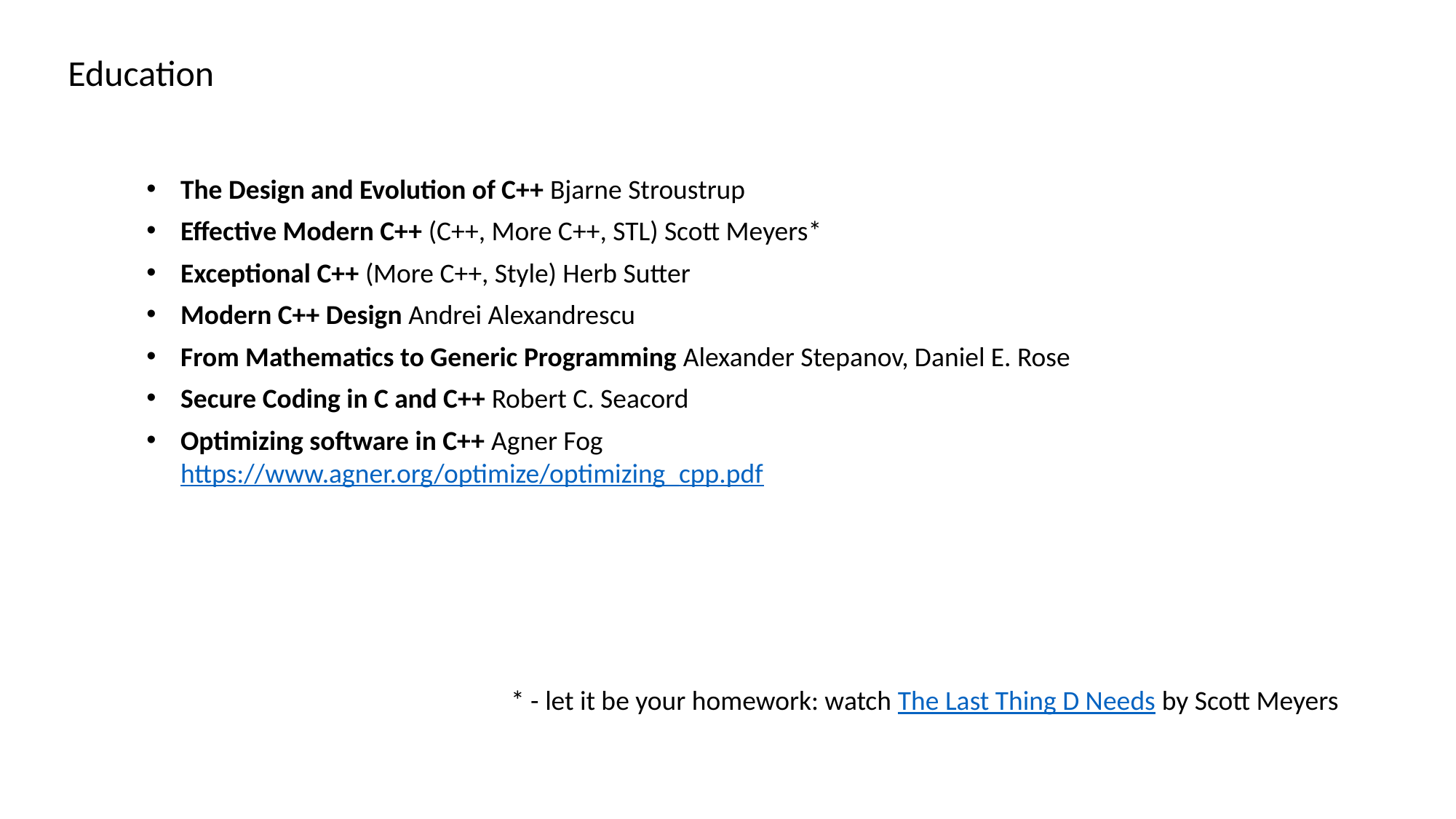

Education
The Design and Evolution of C++ Bjarne Stroustrup
Effective Modern C++ (C++, More C++, STL) Scott Meyers*
Exceptional C++ (More C++, Style) Herb Sutter
Modern C++ Design Andrei Alexandrescu
From Mathematics to Generic Programming Alexander Stepanov, Daniel E. Rose
Secure Coding in C and C++ Robert C. Seacord
Optimizing software in C++ Agner Fog https://www.agner.org/optimize/optimizing_cpp.pdf
* - let it be your homework: watch The Last Thing D Needs by Scott Meyers